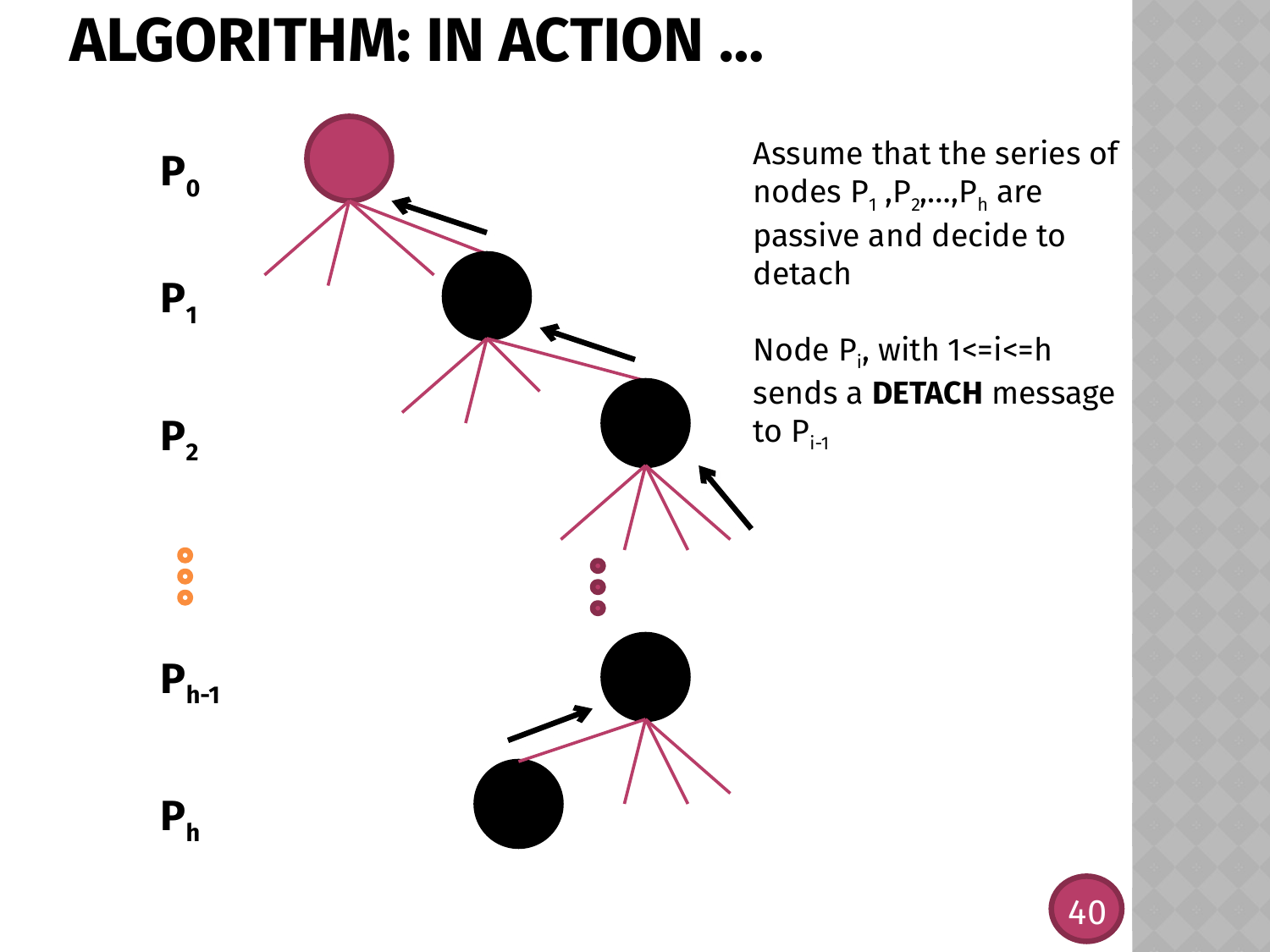

# Algorithm: in action …

Assume that the series of nodes P1 ,P2,…,Ph are passive and decide to detach

Node Pi, with 1<=i<=h sends a DETACH message to Pi-1

P0

P1

P2

Ph-1

Ph

40